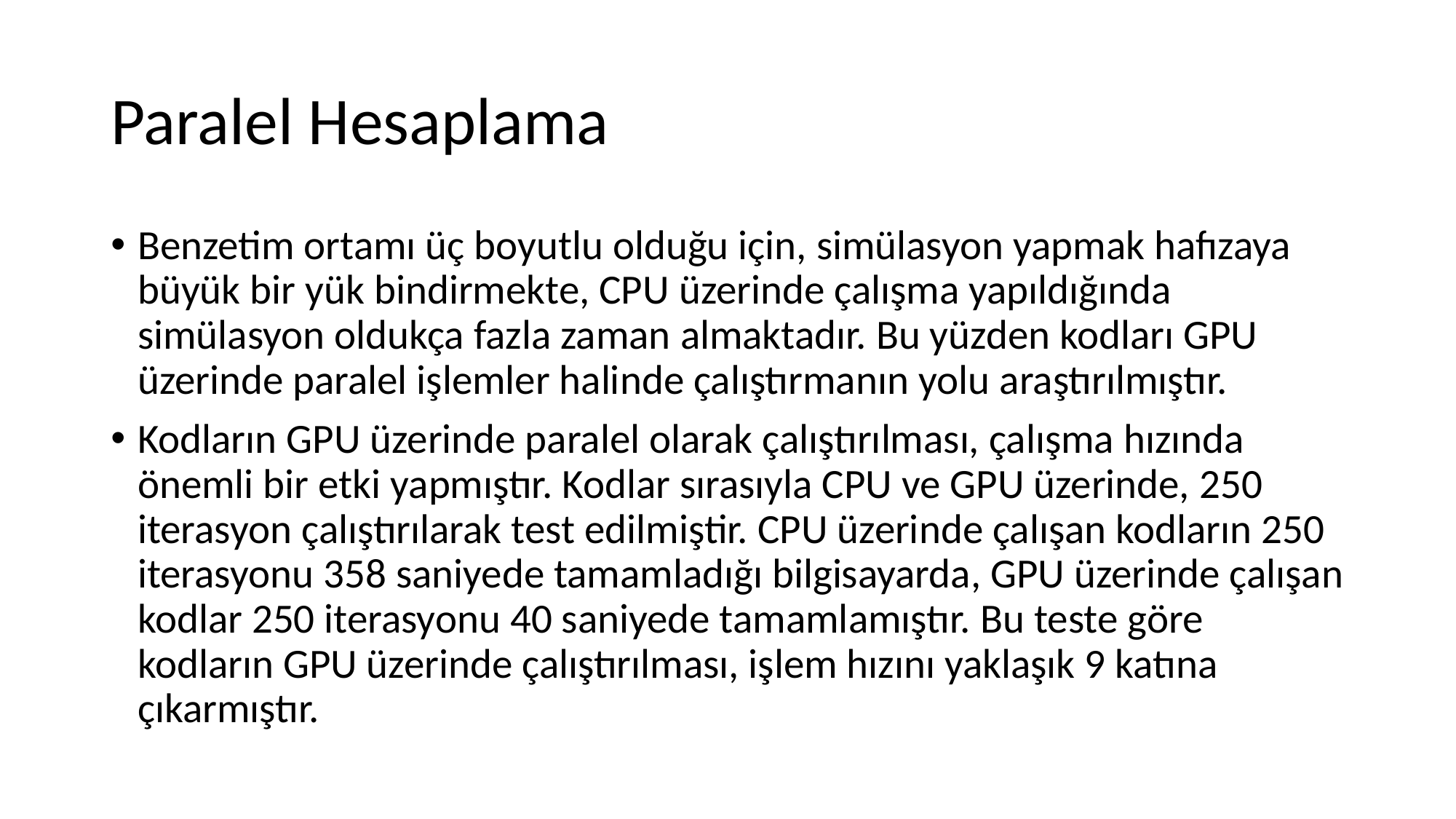

# Paralel Hesaplama
Benzetim ortamı üç boyutlu olduğu için, simülasyon yapmak hafızaya büyük bir yük bindirmekte, CPU üzerinde çalışma yapıldığında simülasyon oldukça fazla zaman almaktadır. Bu yüzden kodları GPU üzerinde paralel işlemler halinde çalıştırmanın yolu araştırılmıştır.
Kodların GPU üzerinde paralel olarak çalıştırılması, çalışma hızında önemli bir etki yapmıştır. Kodlar sırasıyla CPU ve GPU üzerinde, 250 iterasyon çalıştırılarak test edilmiştir. CPU üzerinde çalışan kodların 250 iterasyonu 358 saniyede tamamladığı bilgisayarda, GPU üzerinde çalışan kodlar 250 iterasyonu 40 saniyede tamamlamıştır. Bu teste göre kodların GPU üzerinde çalıştırılması, işlem hızını yaklaşık 9 katına çıkarmıştır.